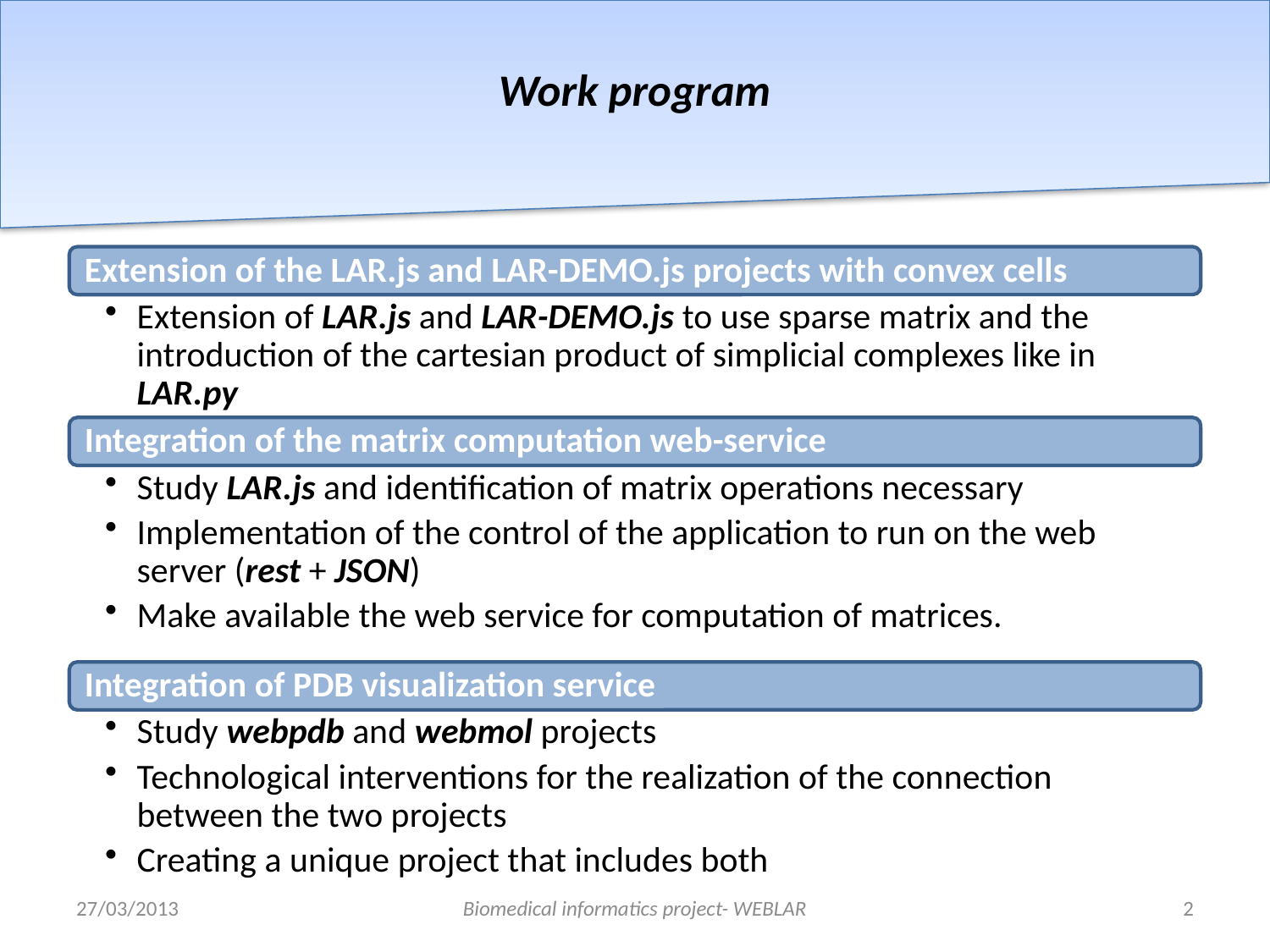

# Work program

Extension of the LAR.js and LAR-DEMO.js projects with convex cells
Extension of LAR.js and LAR-DEMO.js to use sparse matrix and the introduction of the cartesian product of simplicial complexes like in LAR.py

Integration of the matrix computation web-service
Study LAR.js and identification of matrix operations necessary
Implementation of the control of the application to run on the web server (rest + JSON)
Make available the web service for computation of matrices.

Integration of PDB visualization service
Study webpdb and webmol projects
Technological interventions for the realization of the connection between the two projects
Creating a unique project that includes both
27/03/2013
Biomedical informatics project- WEBLAR
2